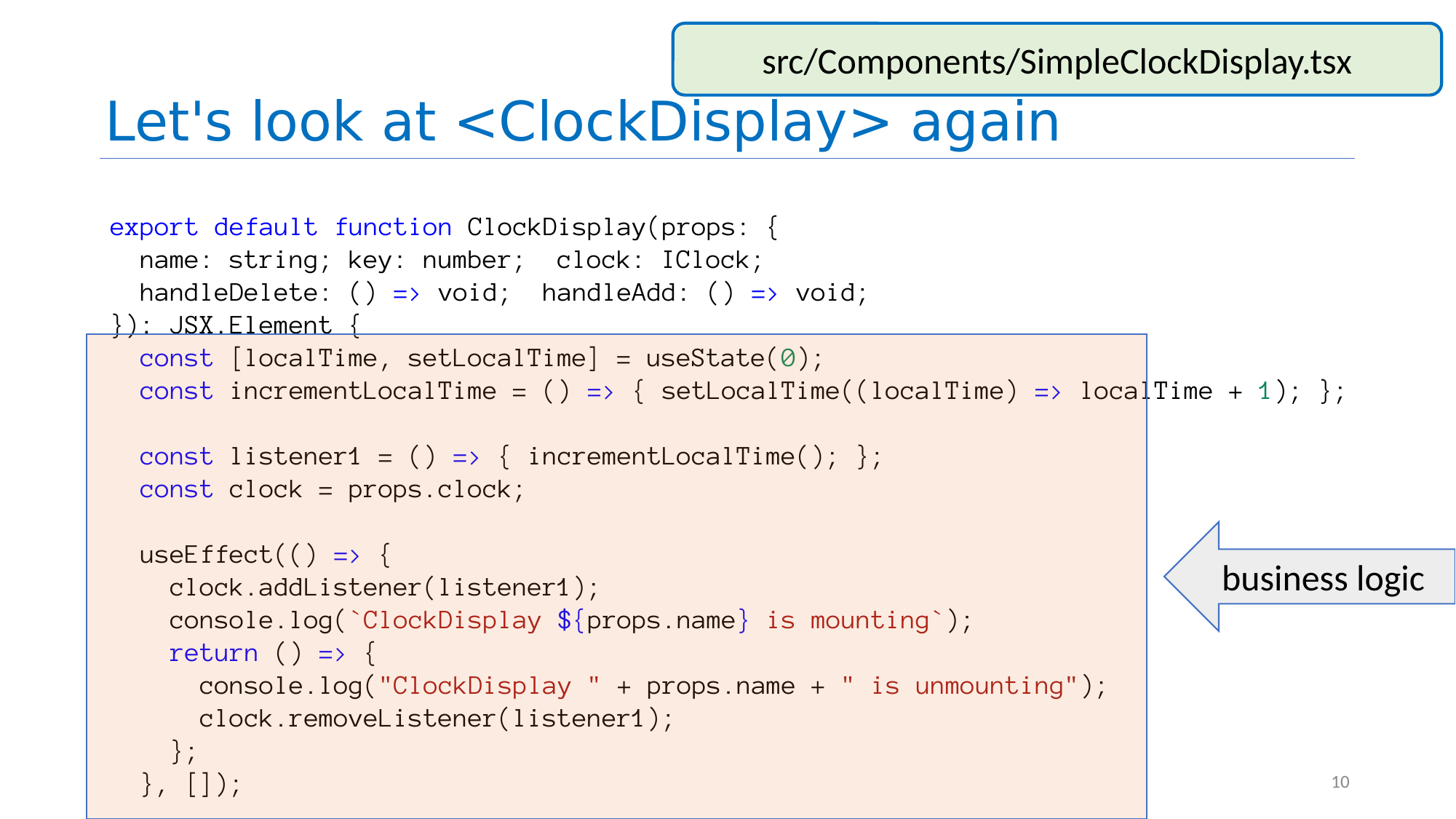

# Let's look at <ClockDisplay> again
src/Components/SimpleClockDisplay.tsx
export default function ClockDisplay(props: {
  name: string; key: number;  clock: IClock;
  handleDelete: () => void;  handleAdd: () => void;
}): JSX.Element {
  const [localTime, setLocalTime] = useState(0);
  const incrementLocalTime = () => { setLocalTime((localTime) => localTime + 1); };
  const listener1 = () => { incrementLocalTime(); };
  const clock = props.clock;
  useEffect(() => {
    clock.addListener(listener1);
    console.log(`ClockDisplay ${props.name} is mounting`);
    return () => {
      console.log("ClockDisplay " + props.name + " is unmounting");
      clock.removeListener(listener1);
    };
  }, []);

business logic
10